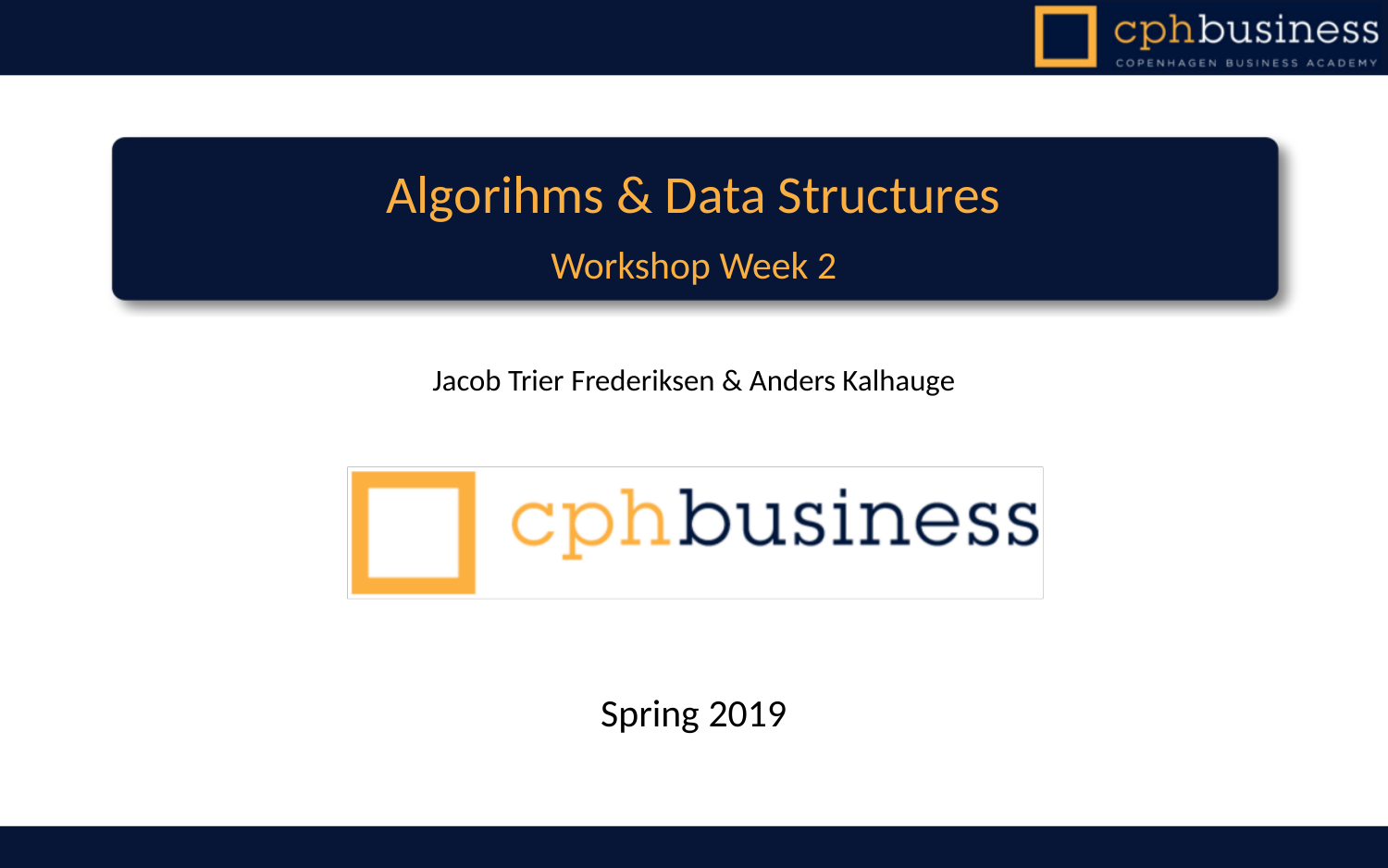

# Algorihms & Data Structures
Workshop Week 2
Jacob Trier Frederiksen & Anders Kalhauge
Spring 2019